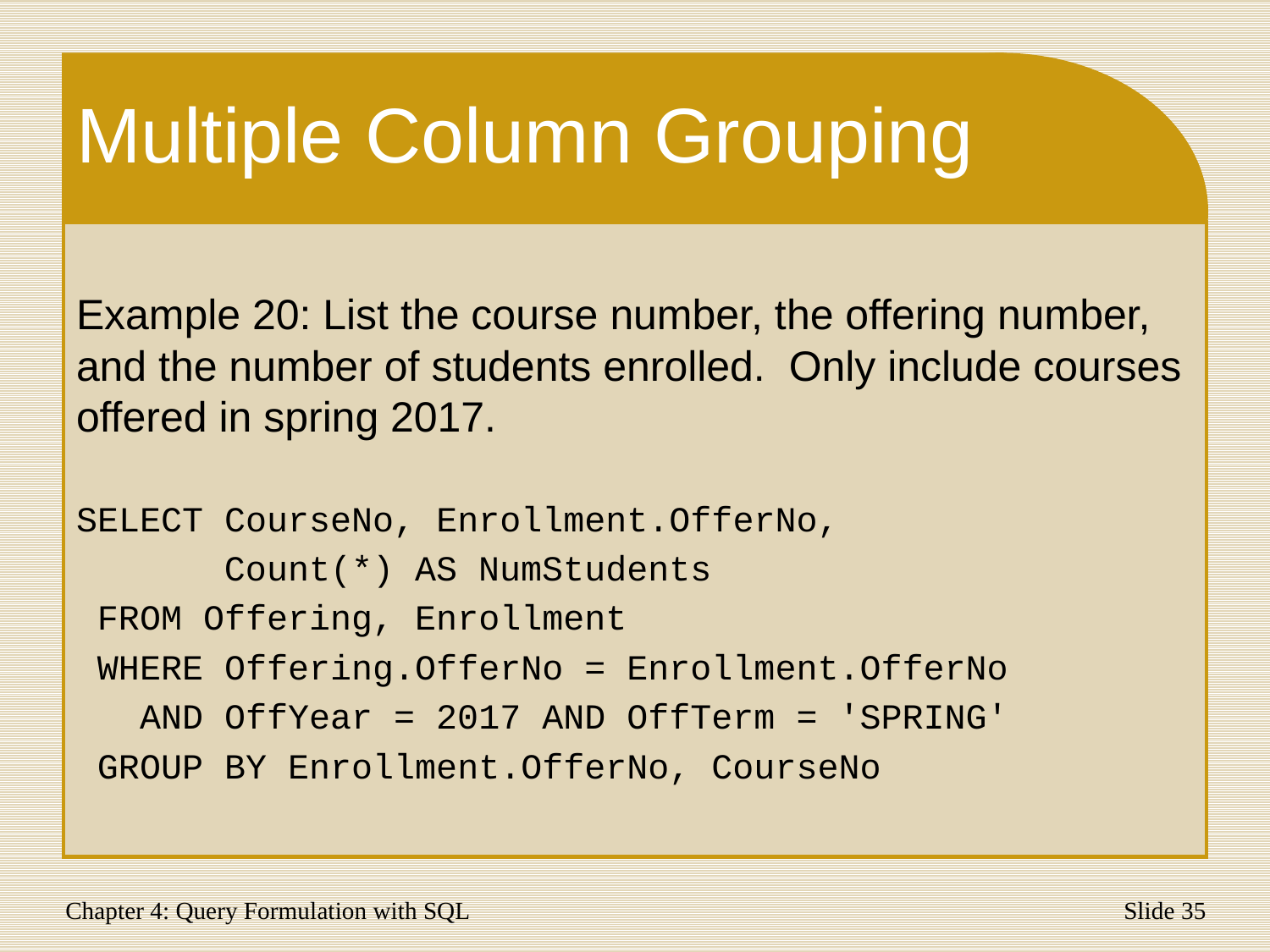

# Multiple Column Grouping

Example 20: List the course number, the offering number, and the number of students enrolled.  Only include courses offered in spring 2017.

SELECT CourseNo, Enrollment.OfferNo,
       Count(*) AS NumStudents
 FROM Offering, Enrollment
 WHERE Offering.OfferNo = Enrollment.OfferNo
   AND OffYear = 2017 AND OffTerm = 'SPRING'
 GROUP BY Enrollment.OfferNo, CourseNo